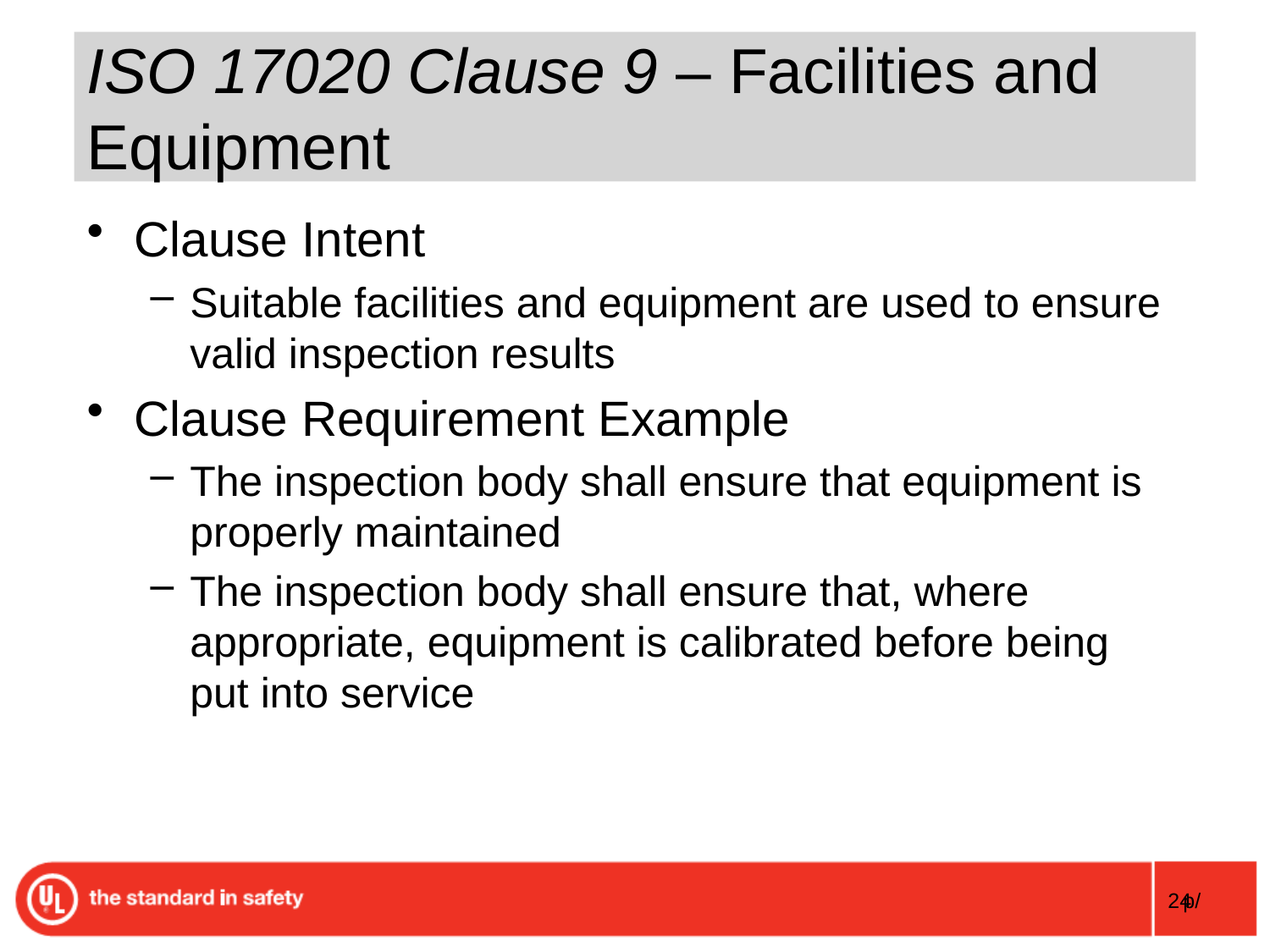

# ISO 17020 Clause 9 – Facilities and Equipment
Clause Intent
Suitable facilities and equipment are used to ensure valid inspection results
Clause Requirement Example
The inspection body shall ensure that equipment is properly maintained
The inspection body shall ensure that, where appropriate, equipment is calibrated before being put into service